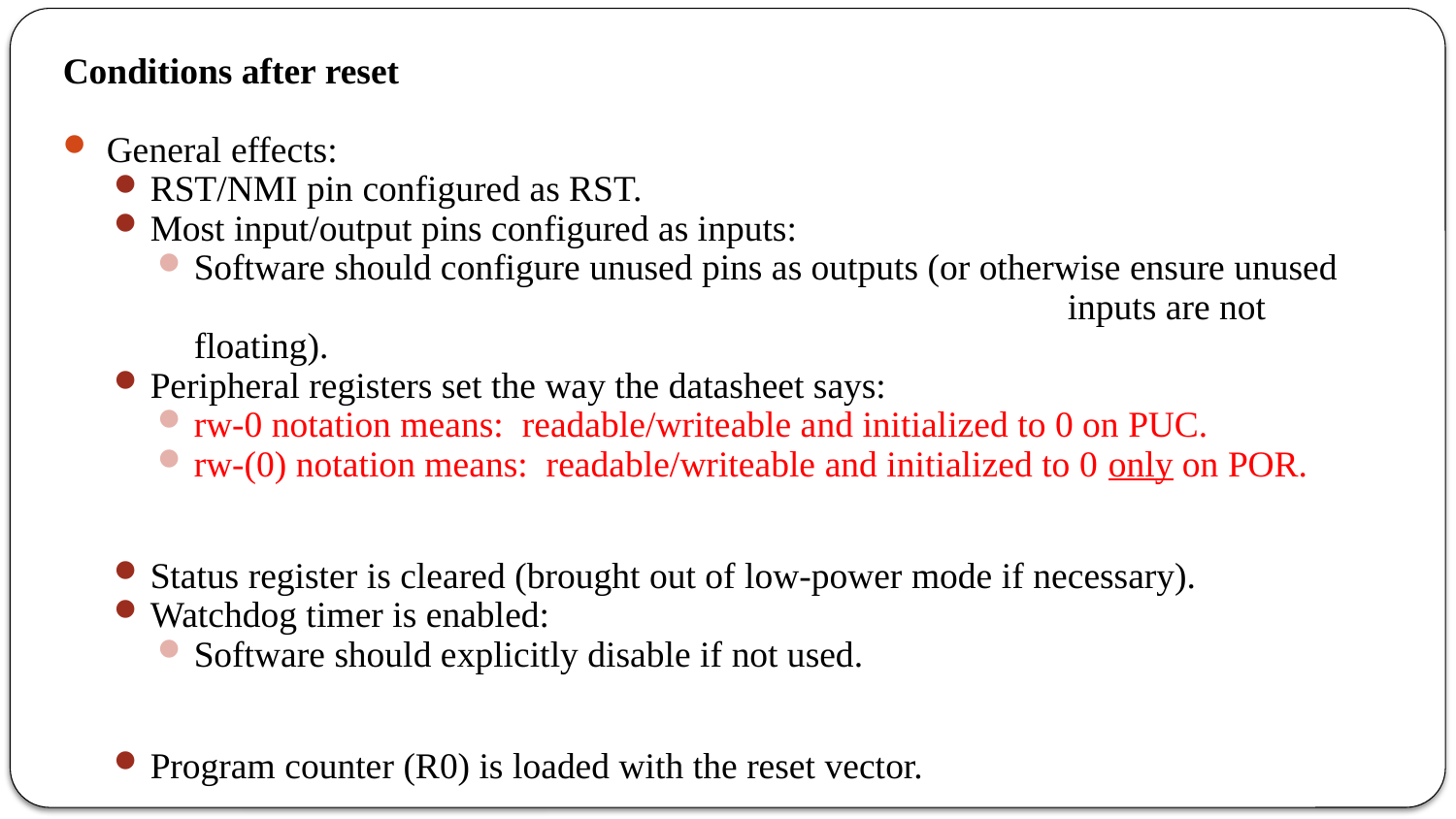

Conditions after reset

General effects:
RST/NMI pin configured as RST.
Most input/output pins configured as inputs:
Software should configure unused pins as outputs (or otherwise ensure unused
							inputs are not floating).
Peripheral registers set the way the datasheet says:
rw-0 notation means:  readable/writeable and initialized to 0 on PUC.
rw-(0) notation means:  readable/writeable and initialized to 0 only on POR.

Status register is cleared (brought out of low-power mode if necessary).
Watchdog timer is enabled:
Software should explicitly disable if not used.

Program counter (R0) is loaded with the reset vector.

164